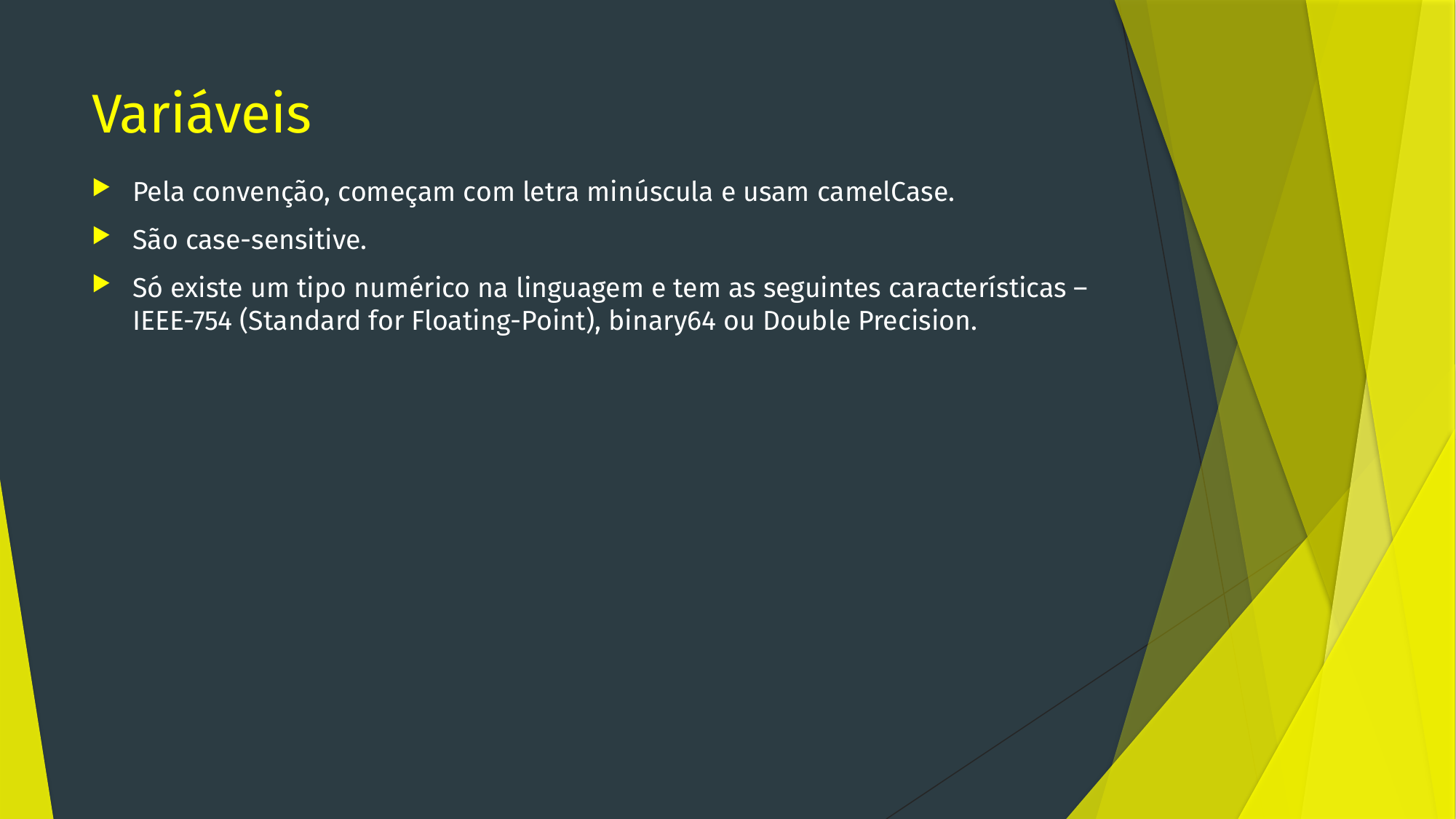

# Variáveis
Pela convenção, começam com letra minúscula e usam camelCase.
São case-sensitive.
Só existe um tipo numérico na linguagem e tem as seguintes características – IEEE-754 (Standard for Floating-Point), binary64 ou Double Precision.